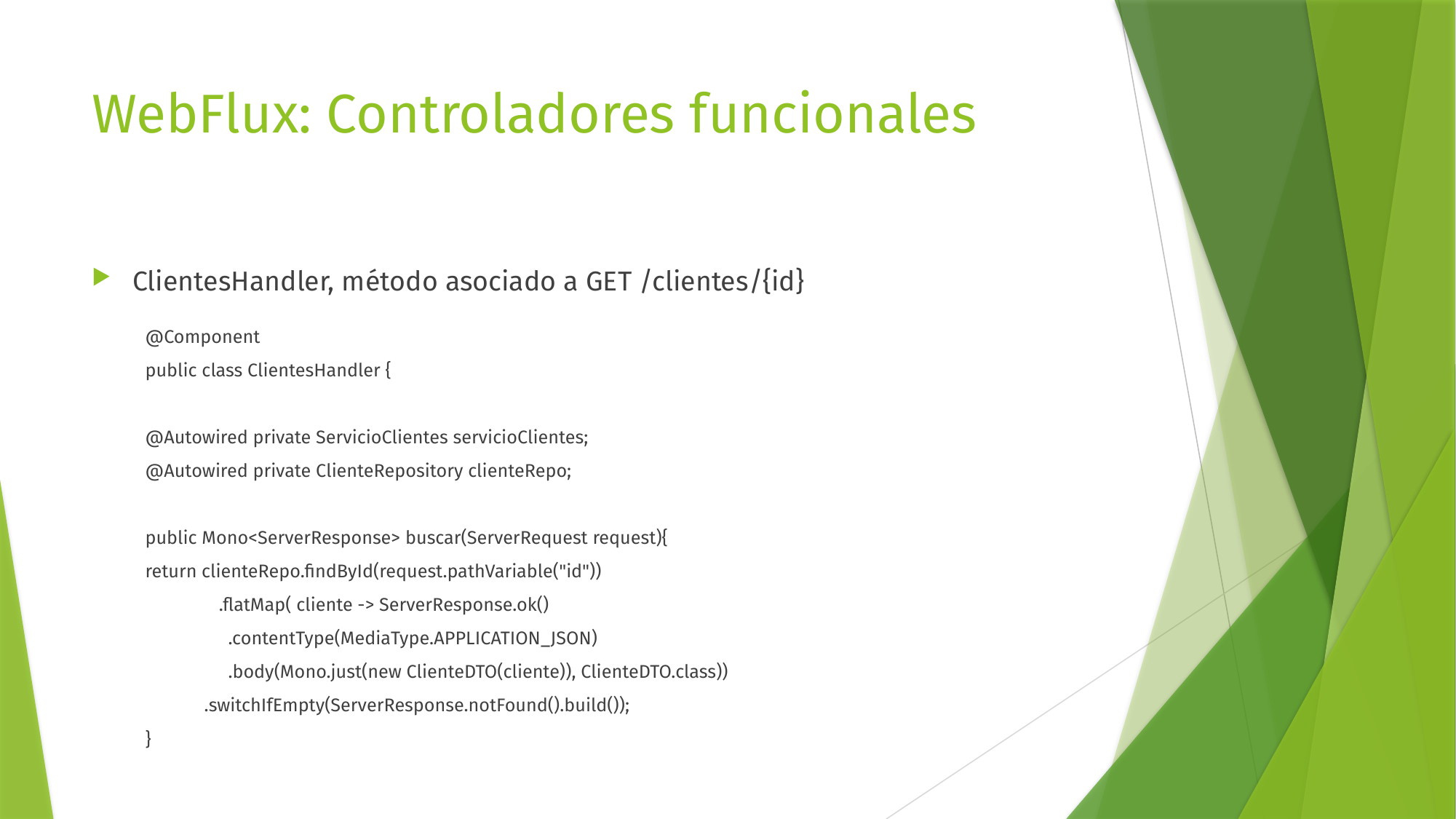

# WebFlux: Controladores funcionales
ClientesHandler, método asociado a GET /clientes/{id}

@Component
public class ClientesHandler {

	@Autowired private ServicioClientes servicioClientes;
	@Autowired private ClienteRepository clienteRepo;

	public Mono<ServerResponse> buscar(ServerRequest request){
		return clienteRepo.findById(request.pathVariable("id"))
	               .flatMap( cliente -> ServerResponse.ok()
	            				.contentType(MediaType.APPLICATION_JSON)
	            				.body(Mono.just(new ClienteDTO(cliente)), ClienteDTO.class))
	            .switchIfEmpty(ServerResponse.notFound().build());
	}